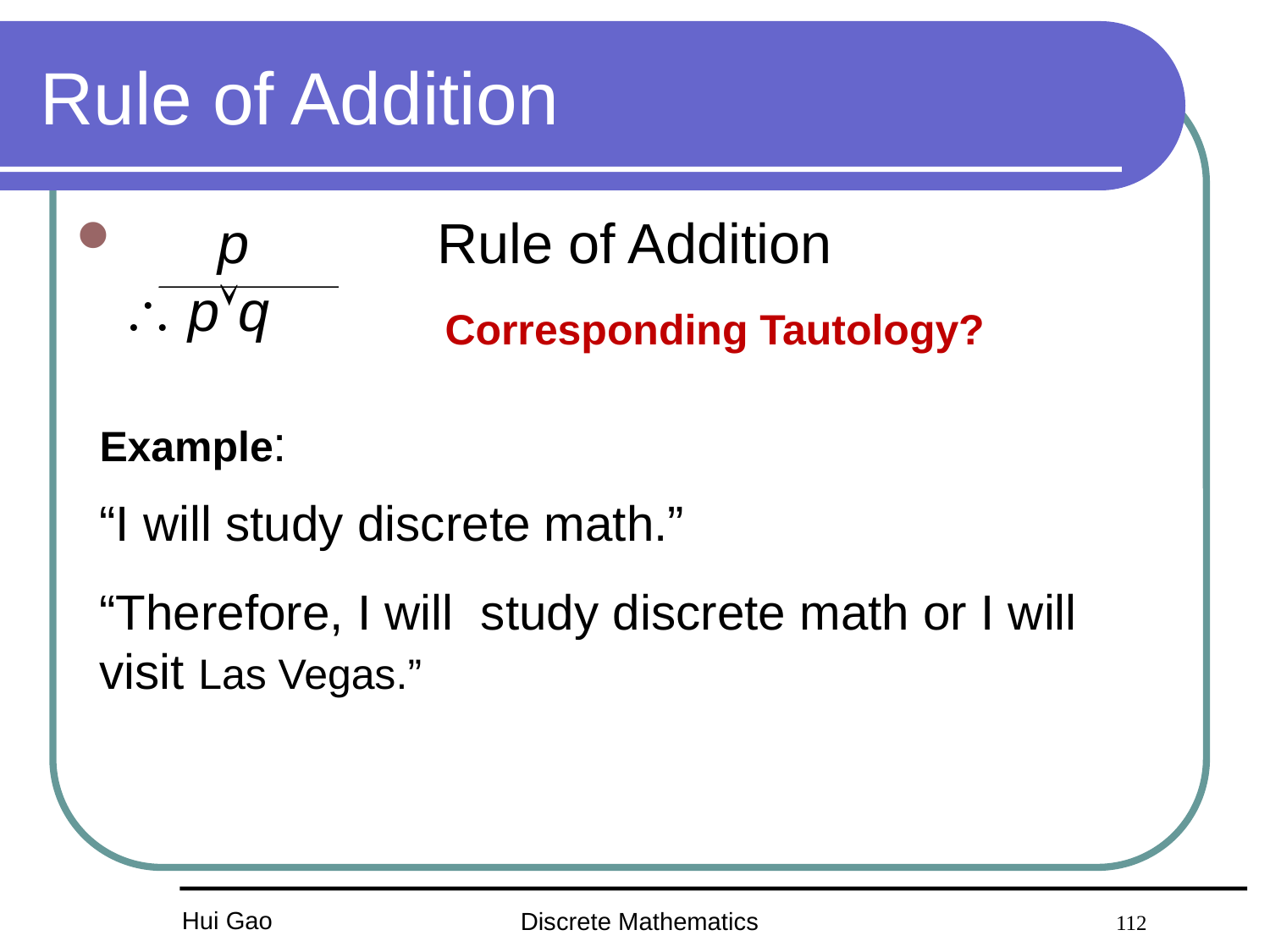

# Rule of Addition
      p            Rule of Addition
∴ p∨q

Corresponding Tautology?
Example:

“I will study discrete math.”

“Therefore, I will  study discrete math or I will visit Las Vegas.”